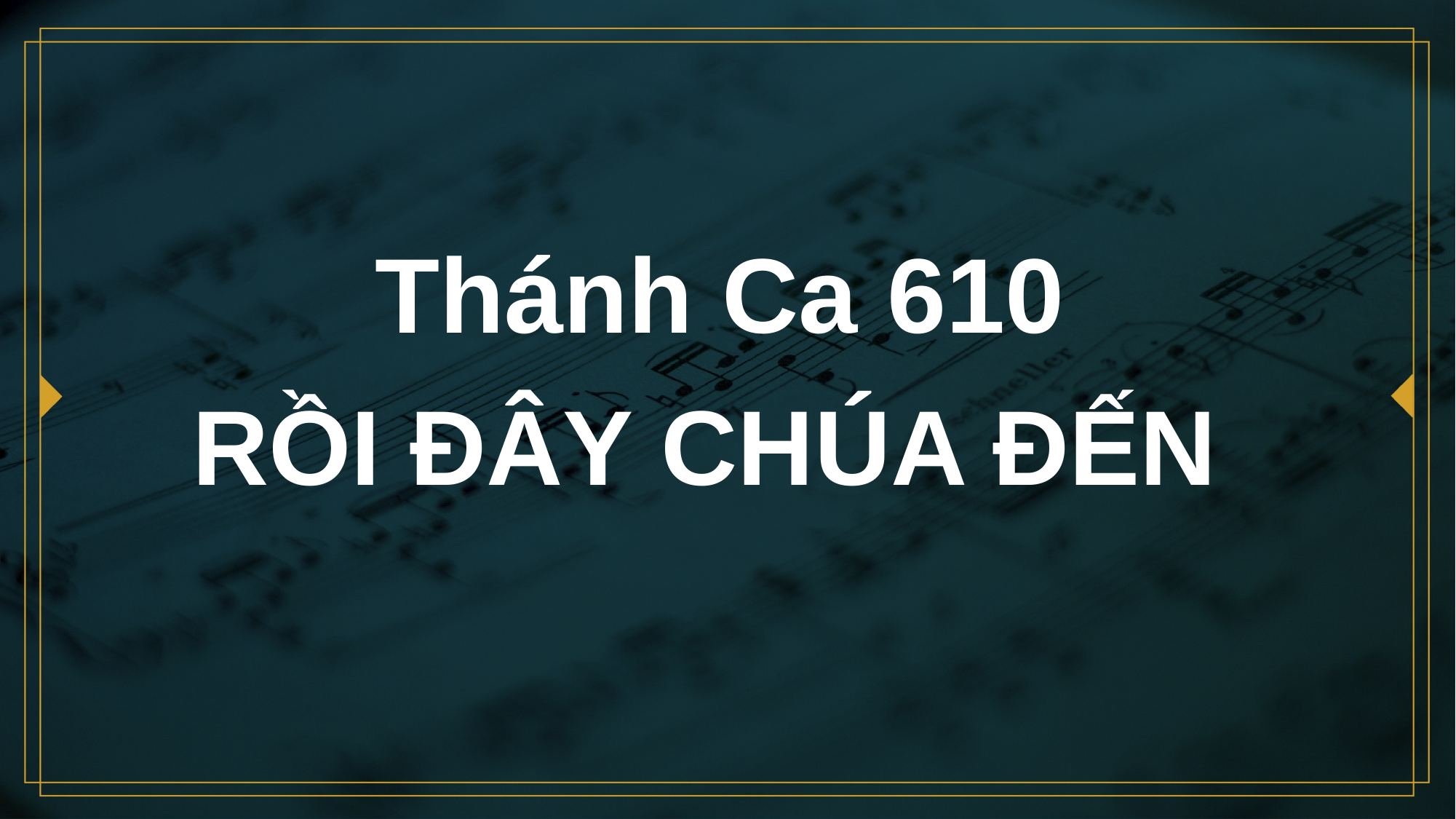

# Thánh Ca 610 RỒI ĐÂY CHÚA ĐẾN